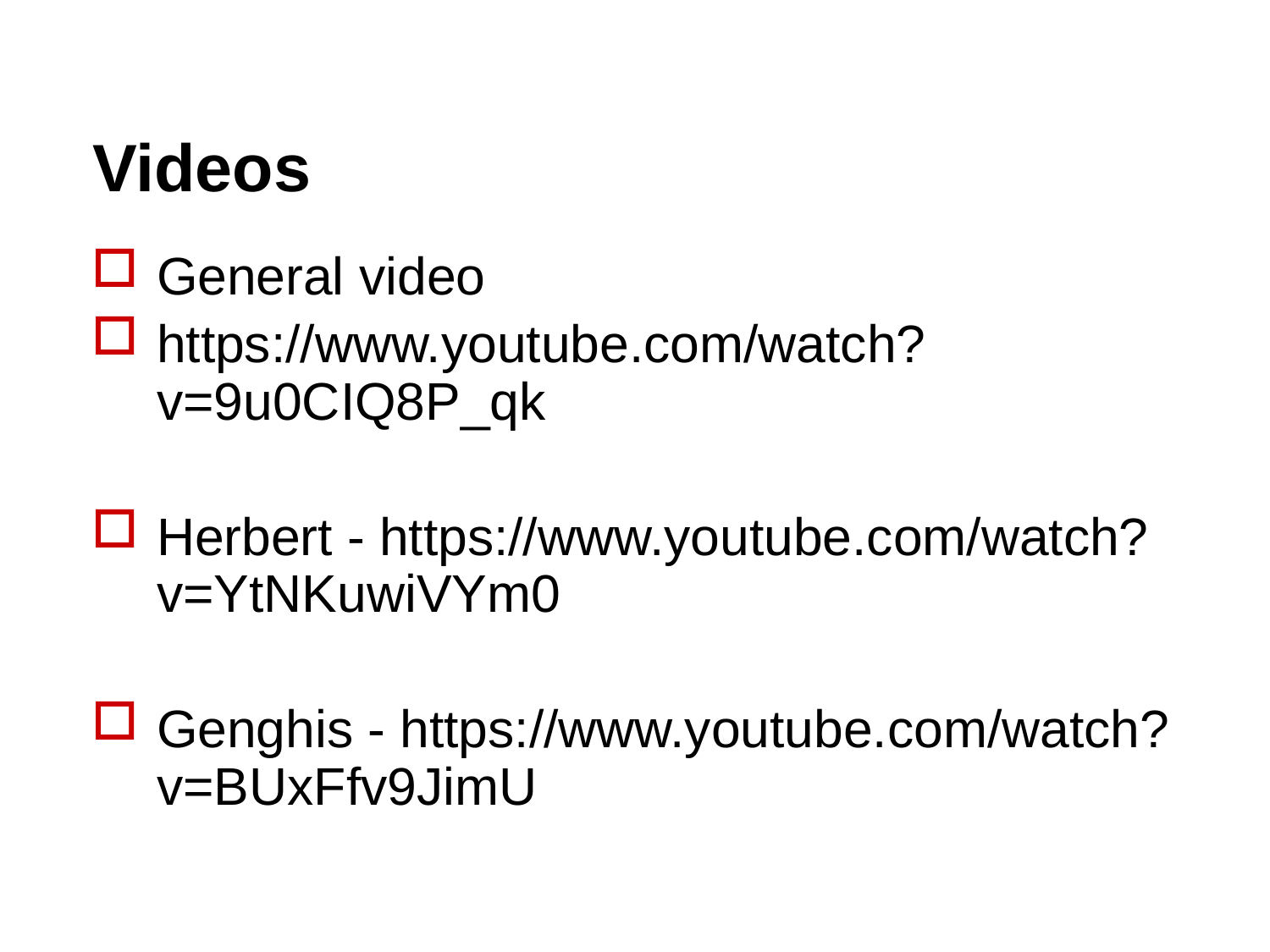

# Videos
General video
https://www.youtube.com/watch?v=9u0CIQ8P_qk

Herbert - https://www.youtube.com/watch?v=YtNKuwiVYm0

Genghis - https://www.youtube.com/watch?v=BUxFfv9JimU